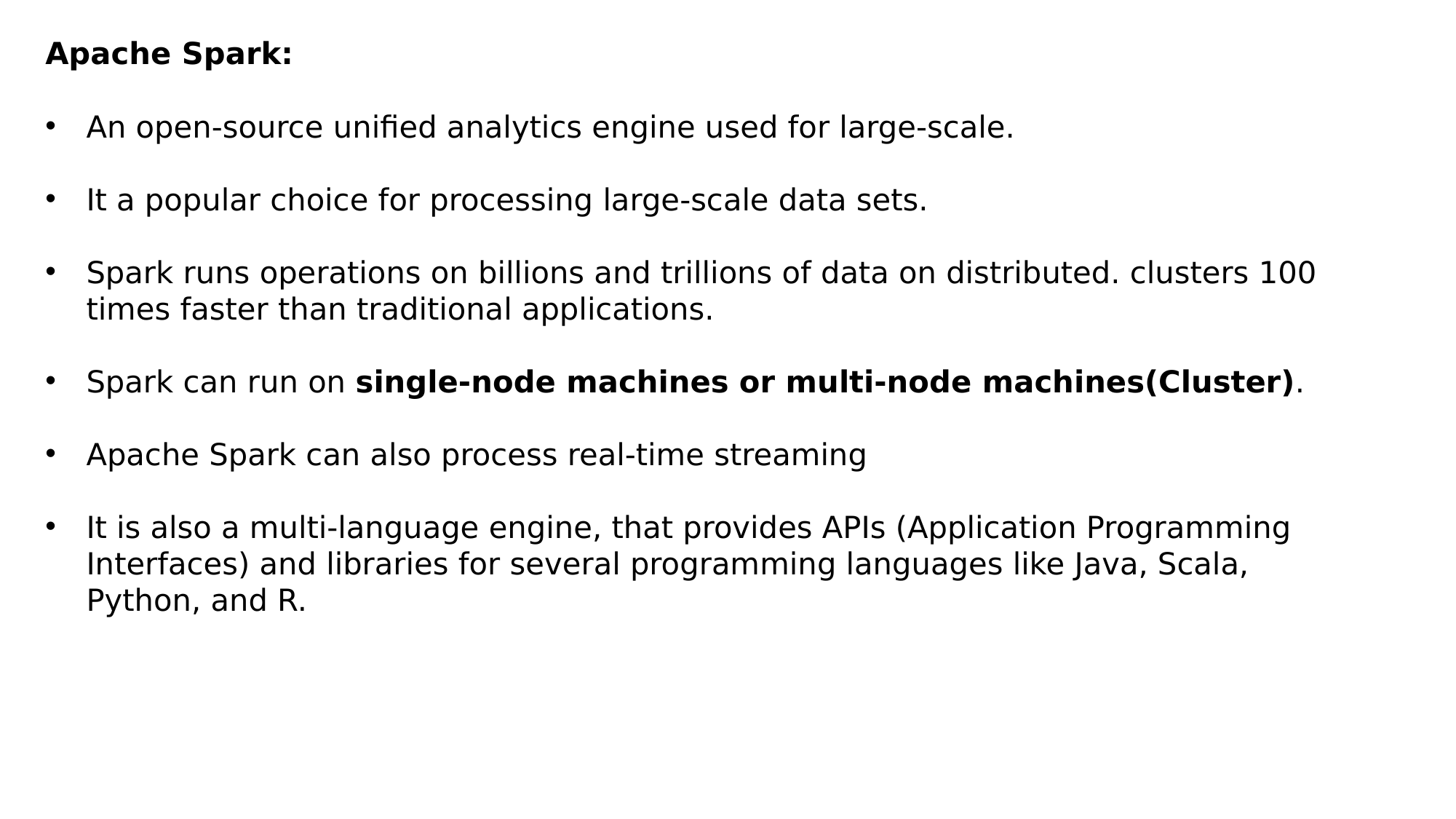

Apache Spark:

An open-source unified analytics engine used for large-scale.

It a popular choice for processing large-scale data sets.

Spark runs operations on billions and trillions of data on distributed. clusters 100 times faster than traditional applications.

Spark can run on single-node machines or multi-node machines(Cluster).

Apache Spark can also process real-time streaming

It is also a multi-language engine, that provides APIs (Application Programming Interfaces) and libraries for several programming languages like Java, Scala, Python, and R.